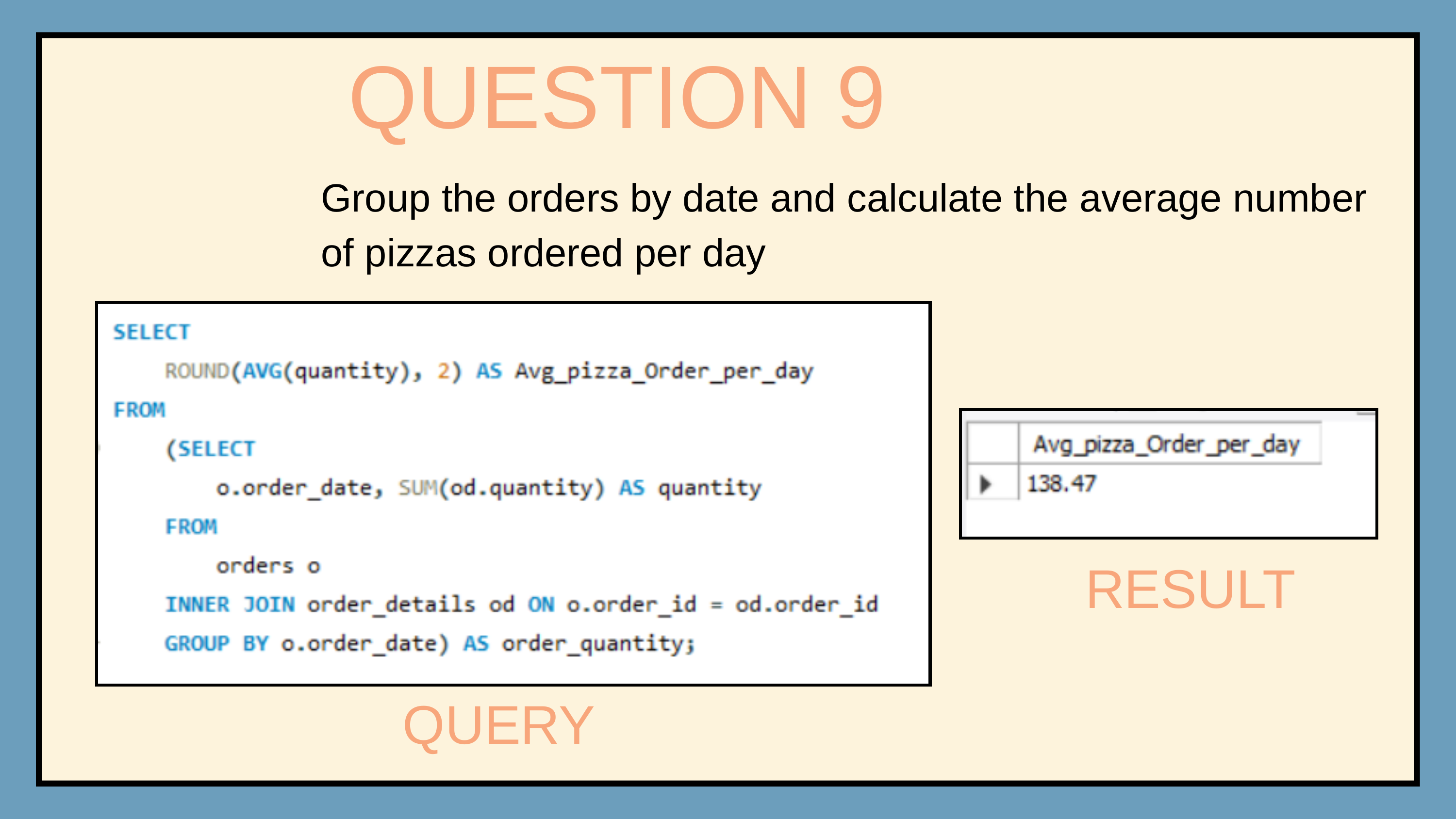

QUESTION 9
Group the orders by date and calculate the average number of pizzas ordered per day

RESULT
QUERY